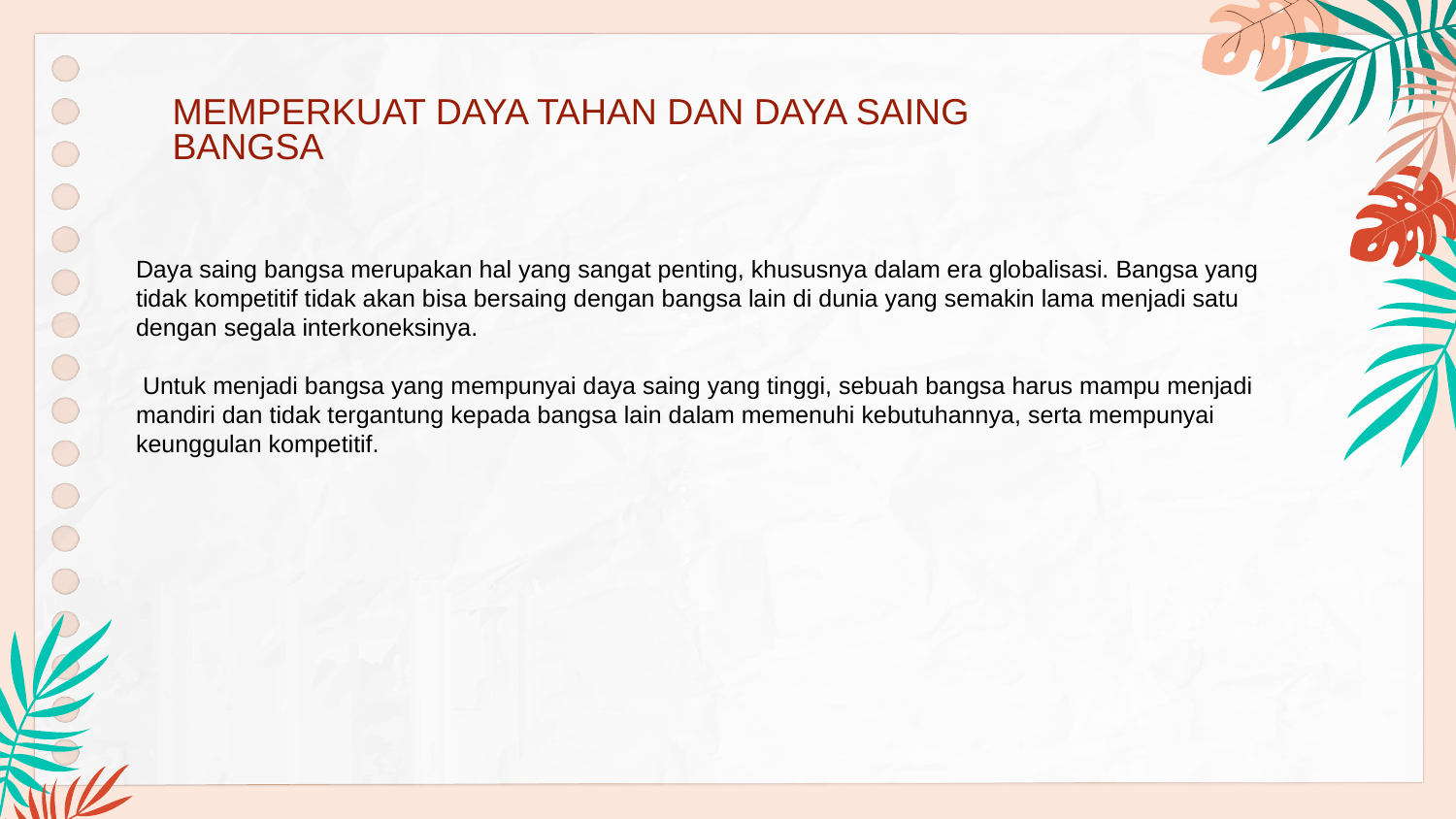

# MEMPERKUAT DAYA TAHAN DAN DAYA SAING BANGSA
Daya saing bangsa merupakan hal yang sangat penting, khususnya dalam era globalisasi. Bangsa yang tidak kompetitif tidak akan bisa bersaing dengan bangsa lain di dunia yang semakin lama menjadi satu dengan segala interkoneksinya.

 Untuk menjadi bangsa yang mempunyai daya saing yang tinggi, sebuah bangsa harus mampu menjadi mandiri dan tidak tergantung kepada bangsa lain dalam memenuhi kebutuhannya, serta mempunyai keunggulan kompetitif.